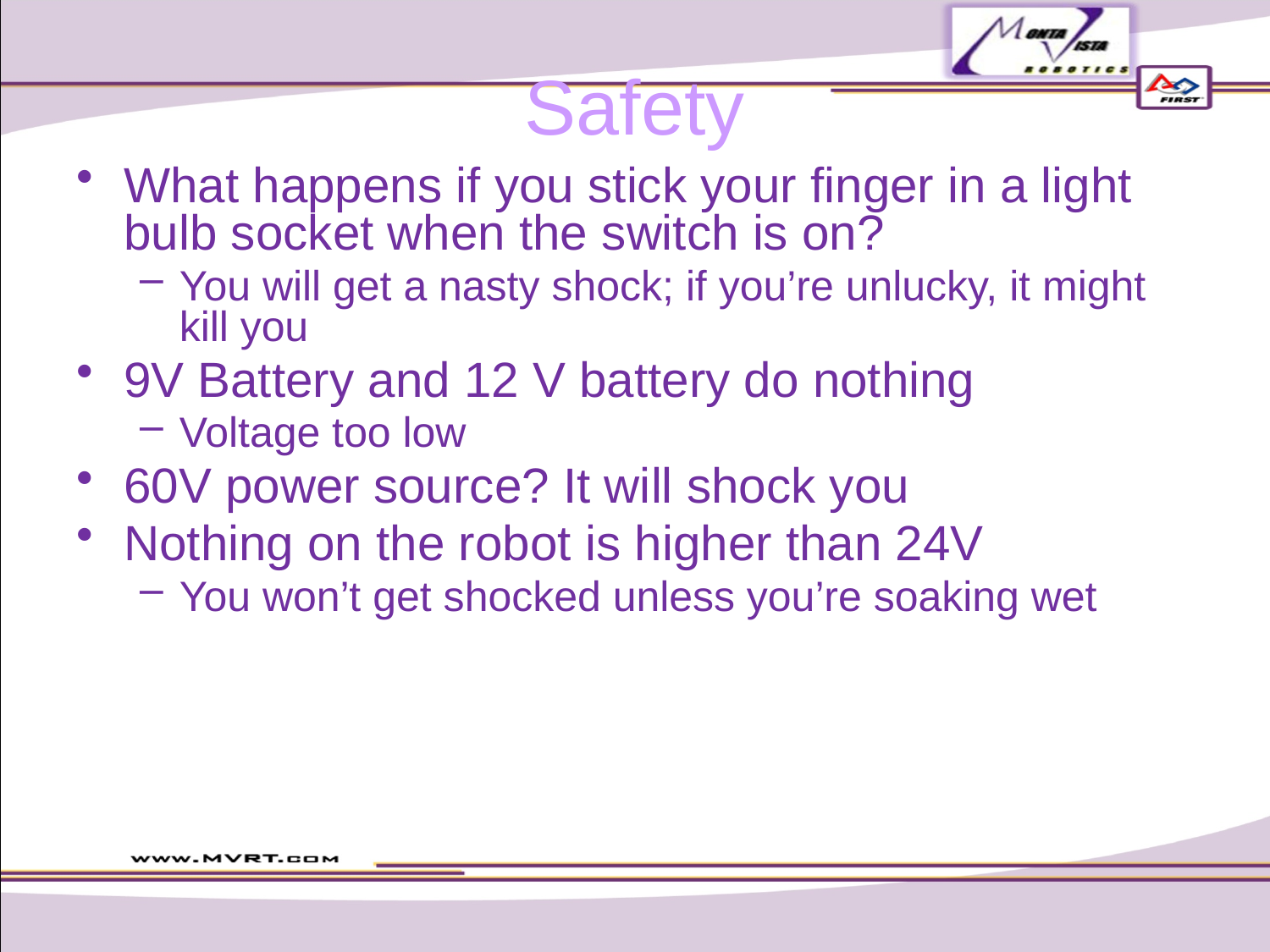

# Safety
What happens if you stick your finger in a light bulb socket when the switch is on?
You will get a nasty shock; if you’re unlucky, it might kill you
9V Battery and 12 V battery do nothing
Voltage too low
60V power source? It will shock you
Nothing on the robot is higher than 24V
You won’t get shocked unless you’re soaking wet